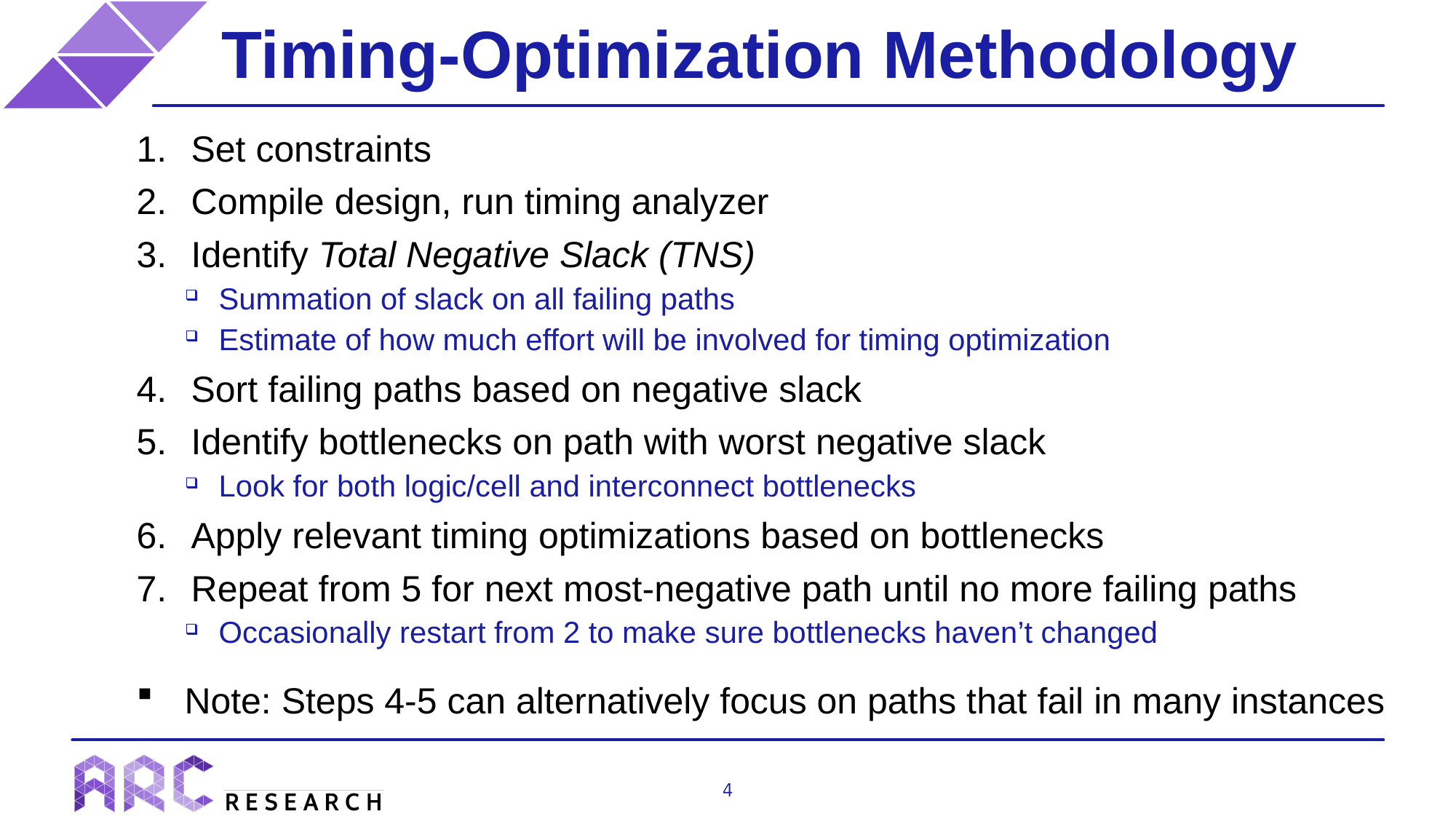

# Timing-Optimization Methodology
Set constraints
Compile design, run timing analyzer
Identify Total Negative Slack (TNS)
Summation of slack on all failing paths
Estimate of how much effort will be involved for timing optimization
Sort failing paths based on negative slack
Identify bottlenecks on path with worst negative slack
Look for both logic/cell and interconnect bottlenecks
Apply relevant timing optimizations based on bottlenecks
Repeat from 5 for next most-negative path until no more failing paths
Occasionally restart from 2 to make sure bottlenecks haven’t changed
Note: Steps 4-5 can alternatively focus on paths that fail in many instances

4